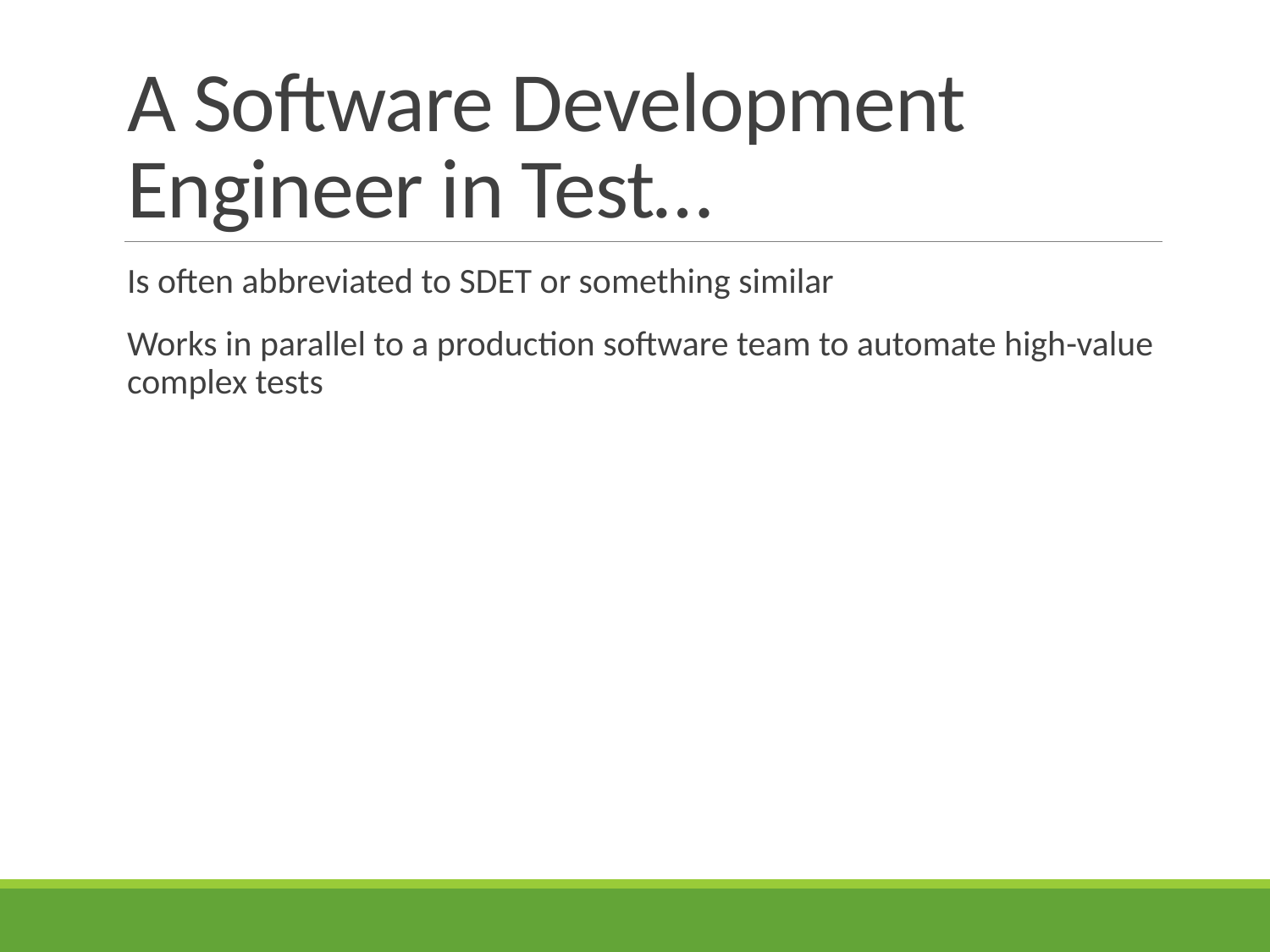

# A Software Development Engineer in Test…
Is often abbreviated to SDET or something similar
Works in parallel to a production software team to automate high-value complex tests